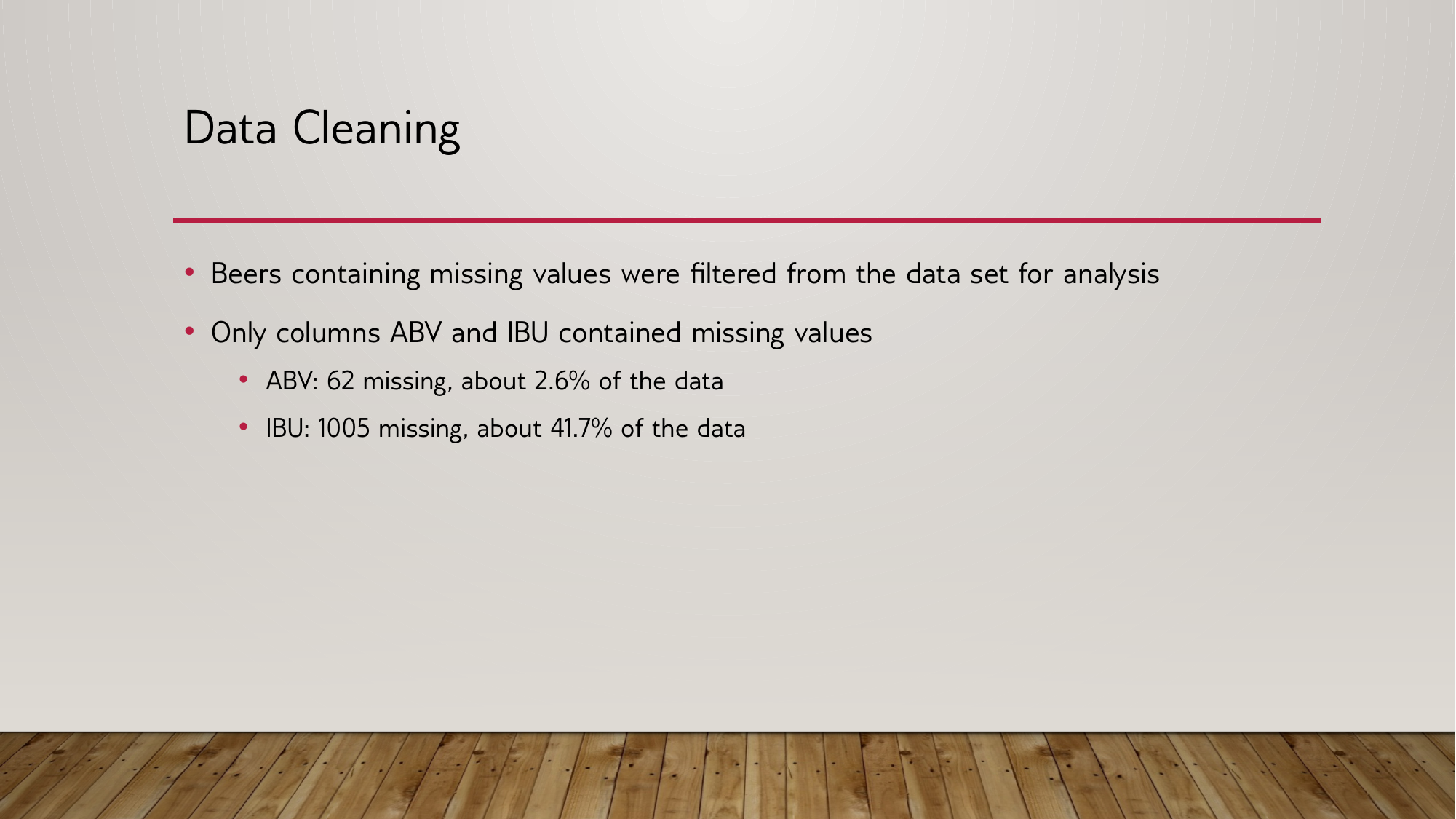

# Data Cleaning
Beers containing missing values were filtered from the data set for analysis
Only columns ABV and IBU contained missing values
ABV: 62 missing, about 2.6% of the data
IBU: 1005 missing, about 41.7% of the data